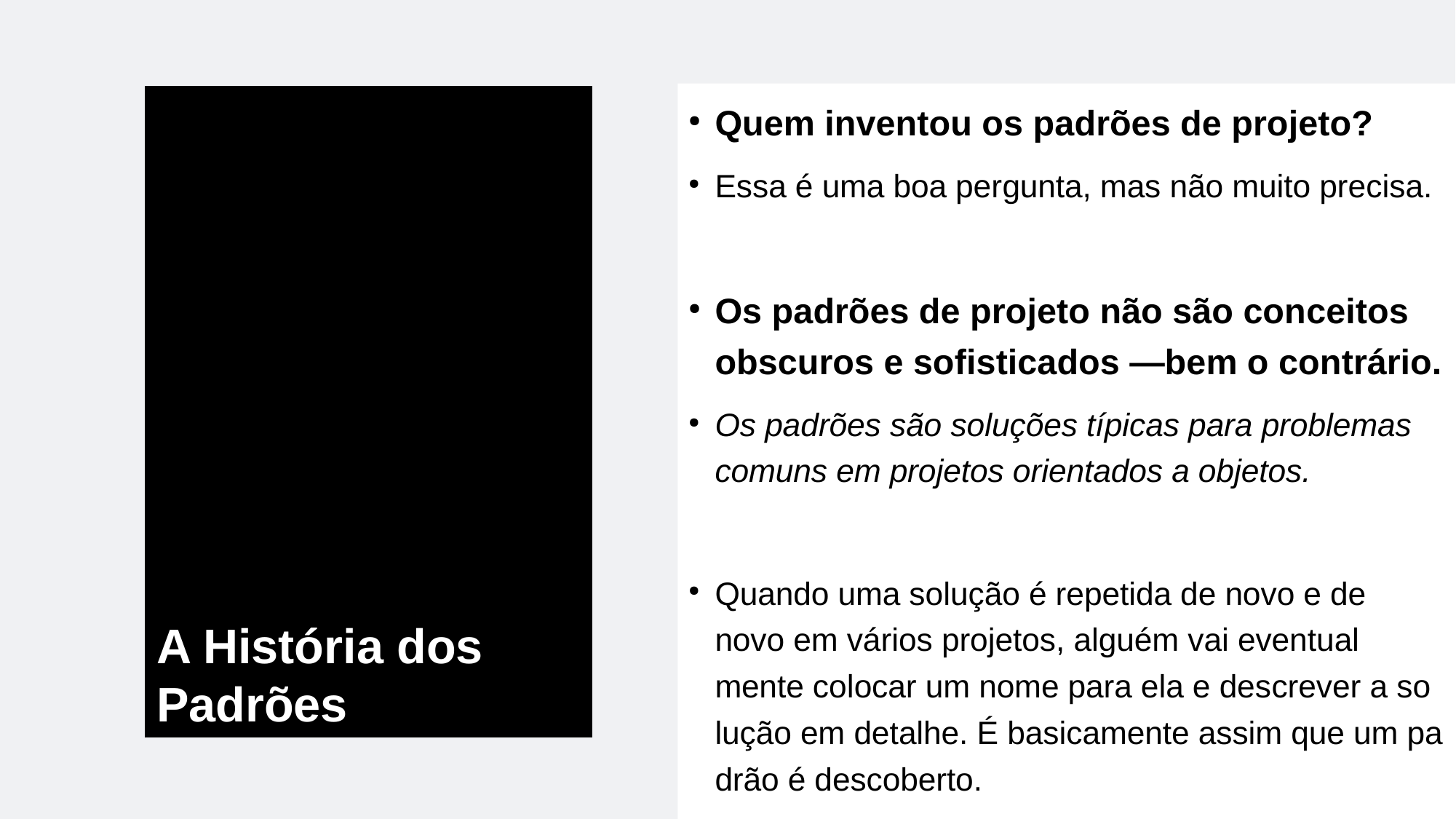

# A História dos Padrões
Quem in­ven­tou os pa­drões de pro­jeto?
Essa é uma boa per­gunta, mas não muito pre­cisa.

Os pa­drões de pro­jeto não são con­cei­tos obs­cu­ros e so­fis­ti­ca­dos —bem o con­trá­rio.
Os pa­drões são so­lu­ções tí­pi­cas para pro­ble­mas co­muns em pro­je­tos ori­en­ta­dos a ob­je­tos.

Quando uma so­lu­ção é re­pe­tida de novo e de novo em vá­rios pro­je­tos, al­guém vai even­tu­al­mente co­lo­car um nome para ela e des­cre­ver a so­lu­ção em de­ta­lhe. É ba­si­ca­mente assim que um pa­drão é descoberto.